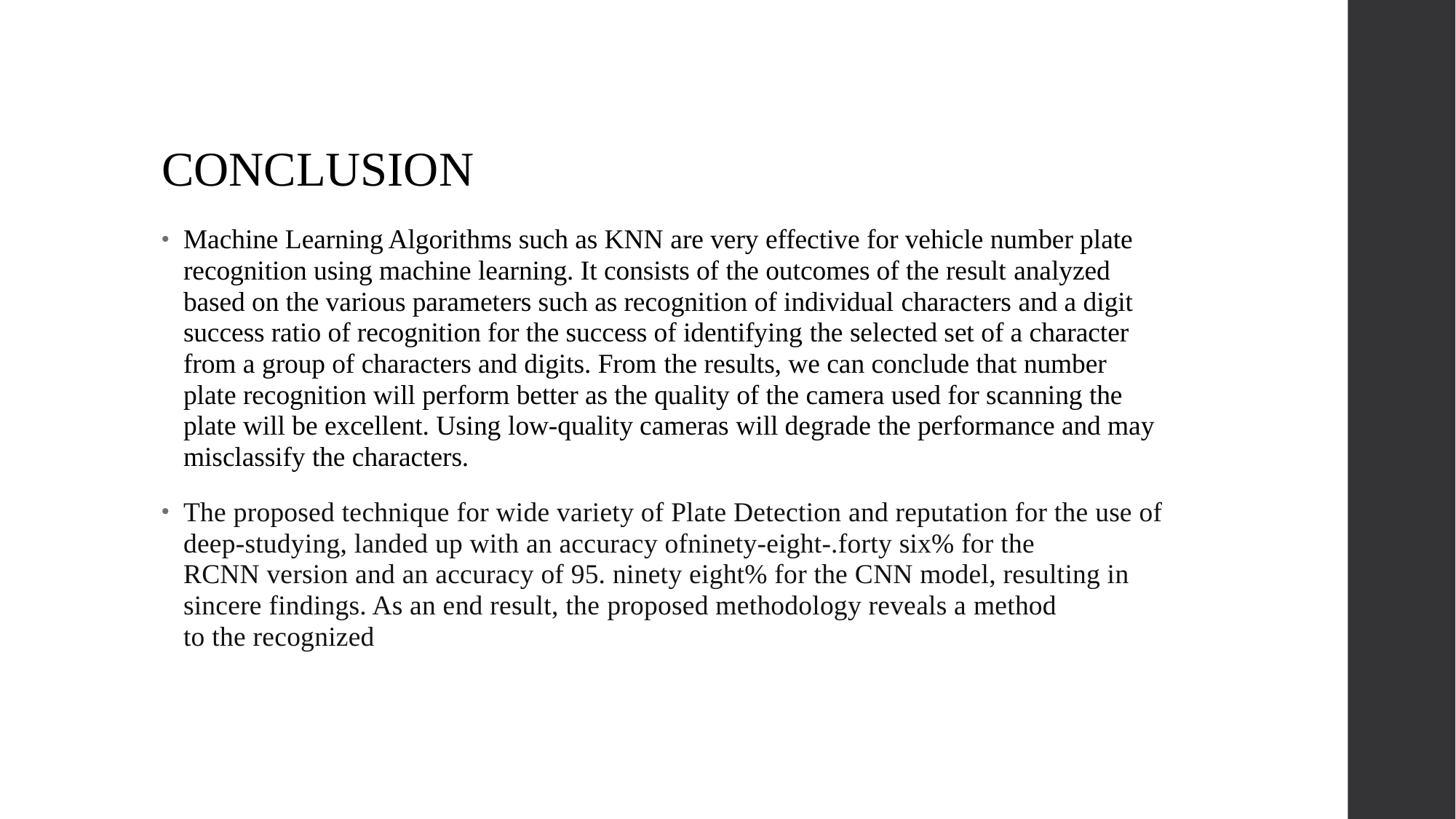

# CONCLUSION
Machine Learning Algorithms such as KNN are very effective for vehicle number plate recognition using machine learning. It consists of the outcomes of the result analyzed based on the various parameters such as recognition of individual characters and a digit success ratio of recognition for the success of identifying the selected set of a character from a group of characters and digits. From the results, we can conclude that number plate recognition will perform better as the quality of the camera used for scanning the plate will be excellent. Using low-quality cameras will degrade the performance and may misclassify the characters.
The proposed technique for wide variety of Plate Detection and reputation for the use of
deep-studying, landed up with an accuracy ofninety-eight-.forty six% for the RCNN version and an accuracy of 95. ninety eight% for the CNN model, resulting in
sincere findings. As an end result, the proposed methodology reveals a method to the recognized